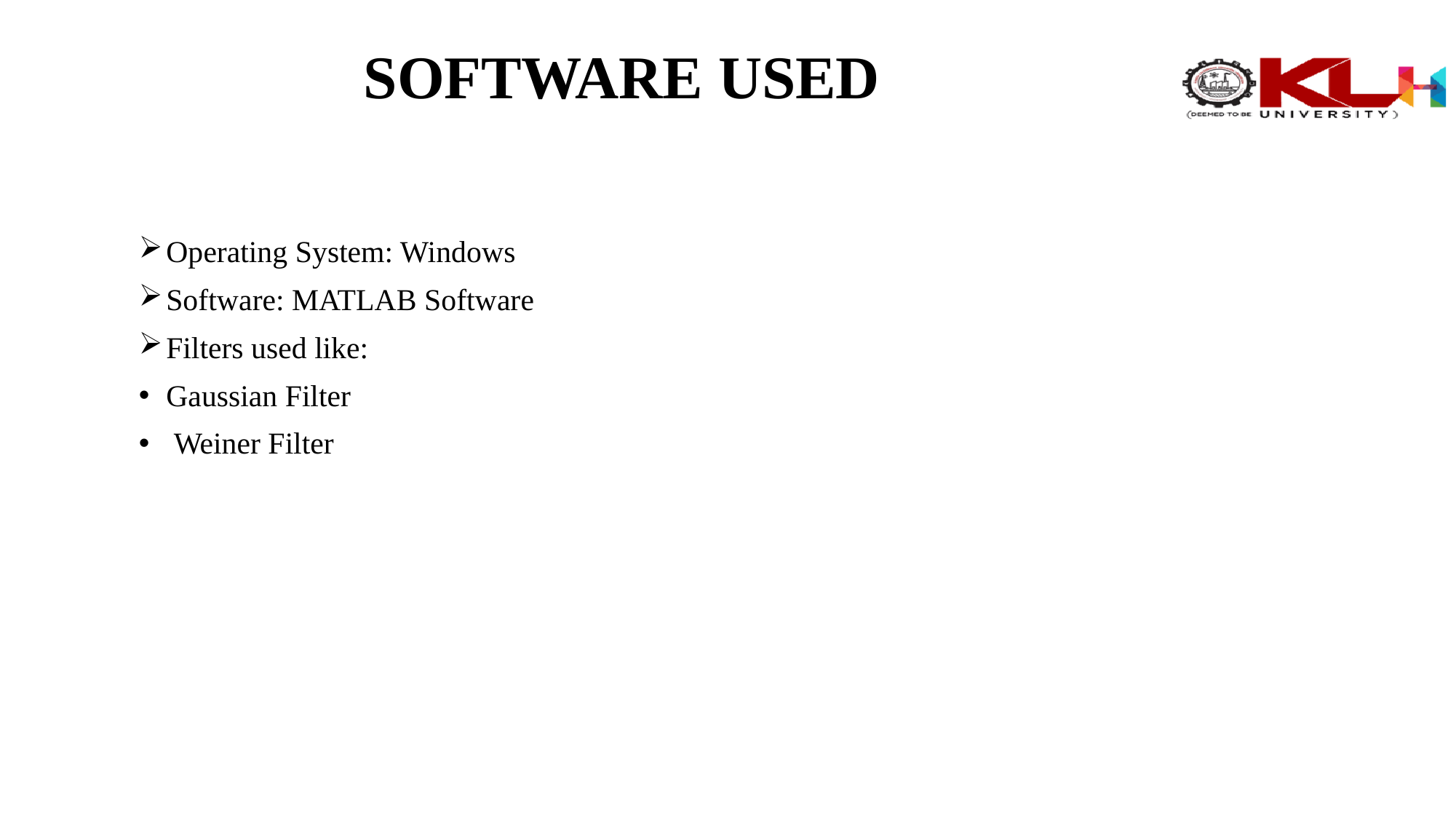

# SOFTWARE USED
Operating System: Windows
Software: MATLAB Software
Filters used like:
Gaussian Filter
 Weiner Filter